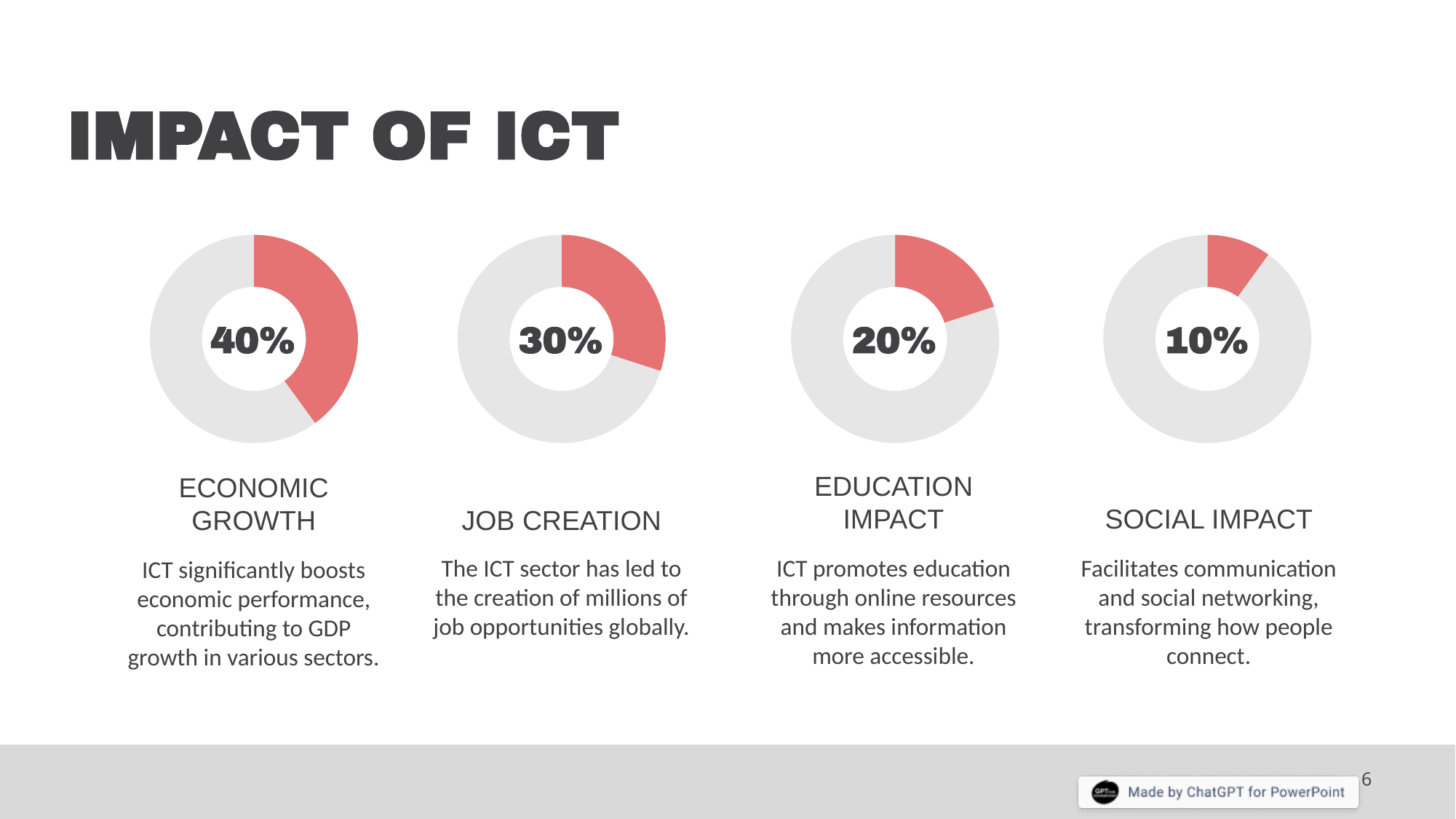

IMPACT OF ICT

### Chart

| Category |  |
|---|---|
| Economic Growth | 0.4 |
|  | 0.6 |

### Chart

| Category |  |
|---|---|
| Job Creation | 0.3 |
|  | 0.7 |

### Chart

| Category |  |
|---|---|
| Education & Connectivity | 0.2 |
|  | 0.8 |

### Chart

| Category |  |
|---|---|
| Social Interaction | 0.1 |
|  | 0.9 |
40%
30%
20%
10%
EDUCATION IMPACT
SOCIAL IMPACT
ECONOMIC GROWTH
JOB CREATION
The ICT sector has led to the creation of millions of job opportunities globally.
ICT promotes education through online resources and makes information more accessible.
Facilitates communication and social networking, transforming how people connect.
ICT significantly boosts economic performance, contributing to GDP growth in various sectors.
6